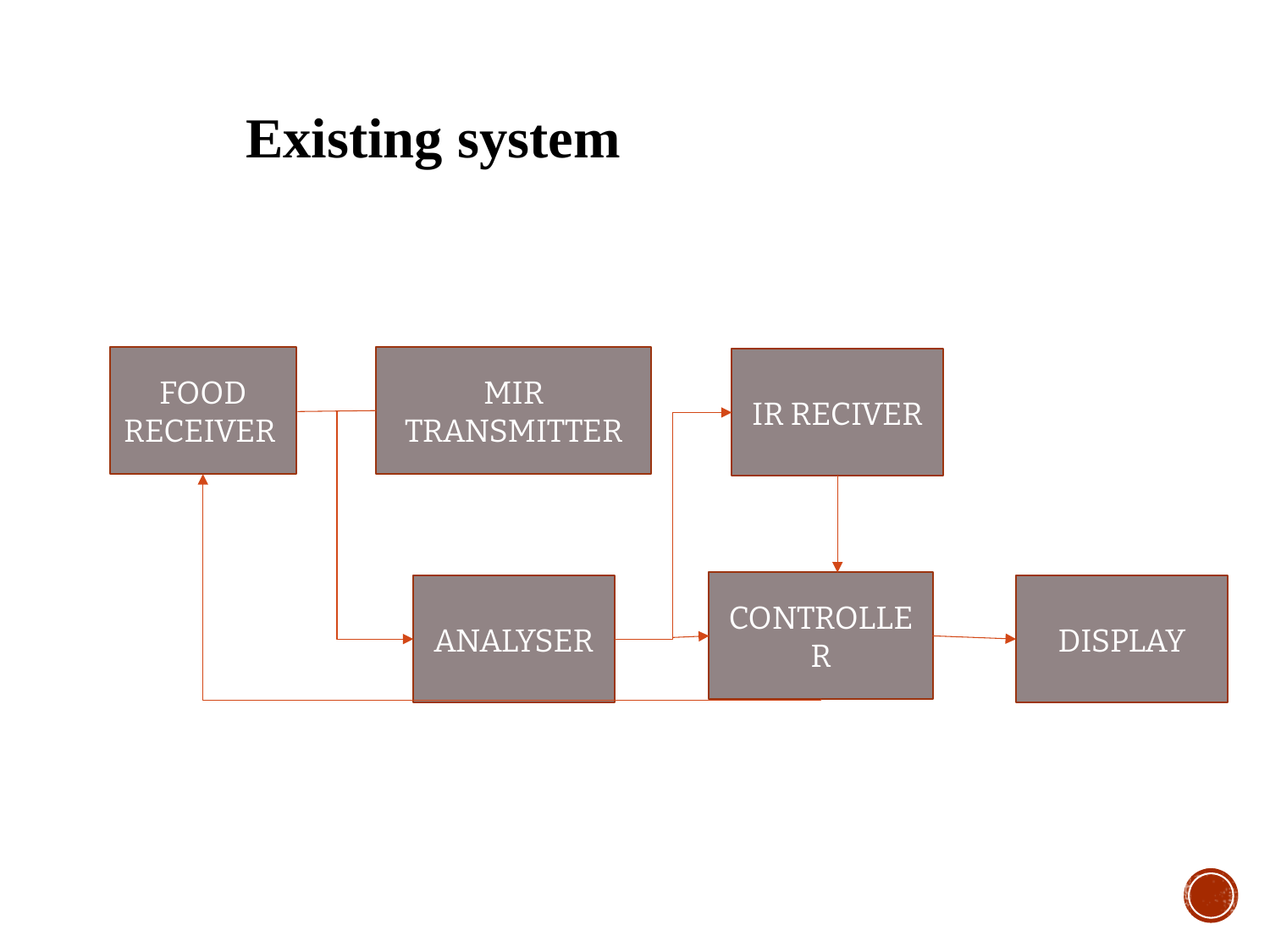

# Existing system
FOOD RECEIVER
MIR TRANSMITTER
IR RECIVER
CONTROLLER
ANALYSER
DISPLAY